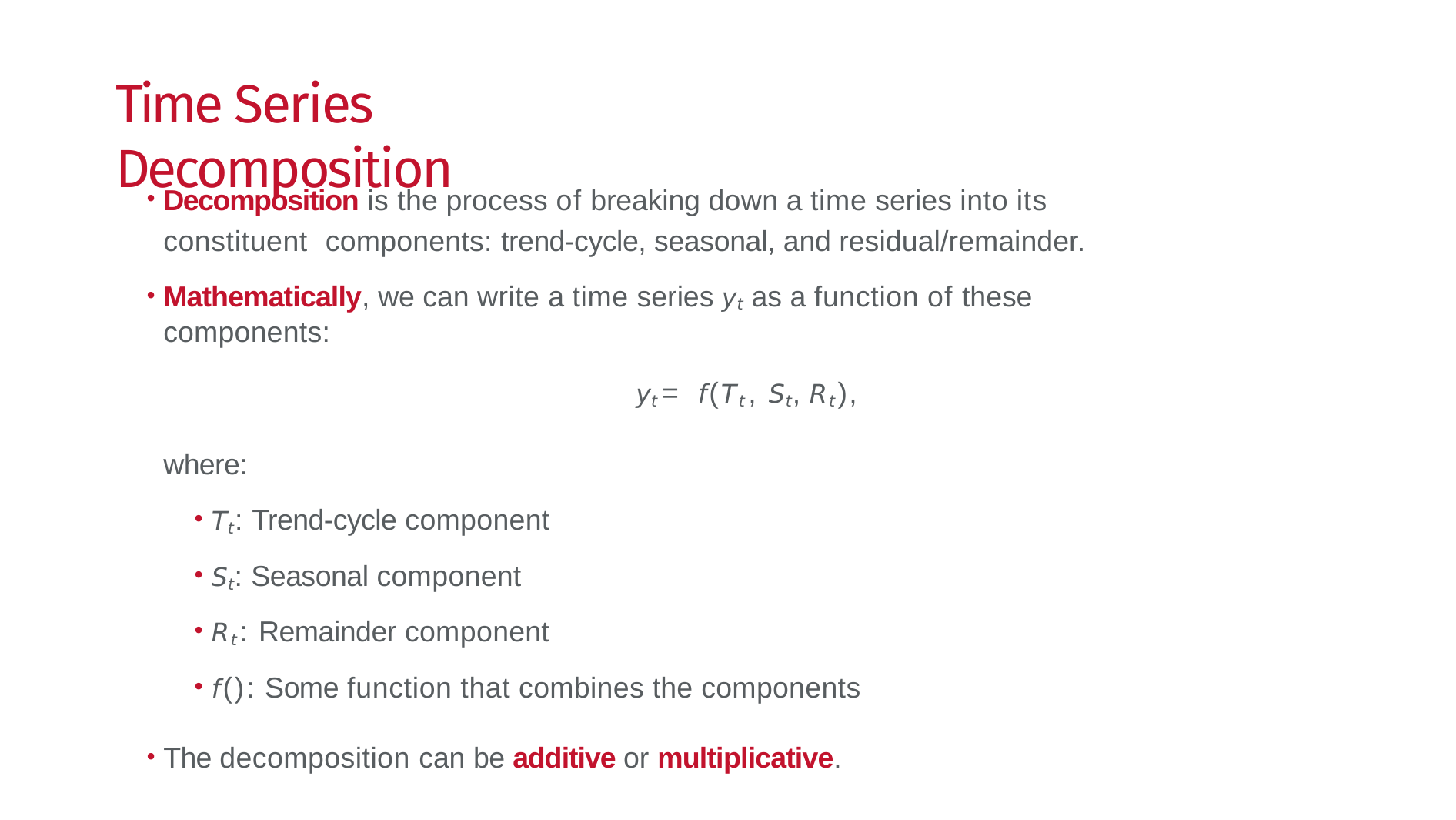

# Time Series Decomposition
Decomposition is the process of breaking down a time series into its constituent  components: trend-cycle, seasonal, and residual/remainder.
Mathematically, we can write a time series yt as a function of these components:
yt = f(Tt, St, Rt),

where:
Tt: Trend-cycle component
St: Seasonal component
Rt: Remainder component
f(): Some function that combines the components

The decomposition can be additive or multiplicative.
6 / 40